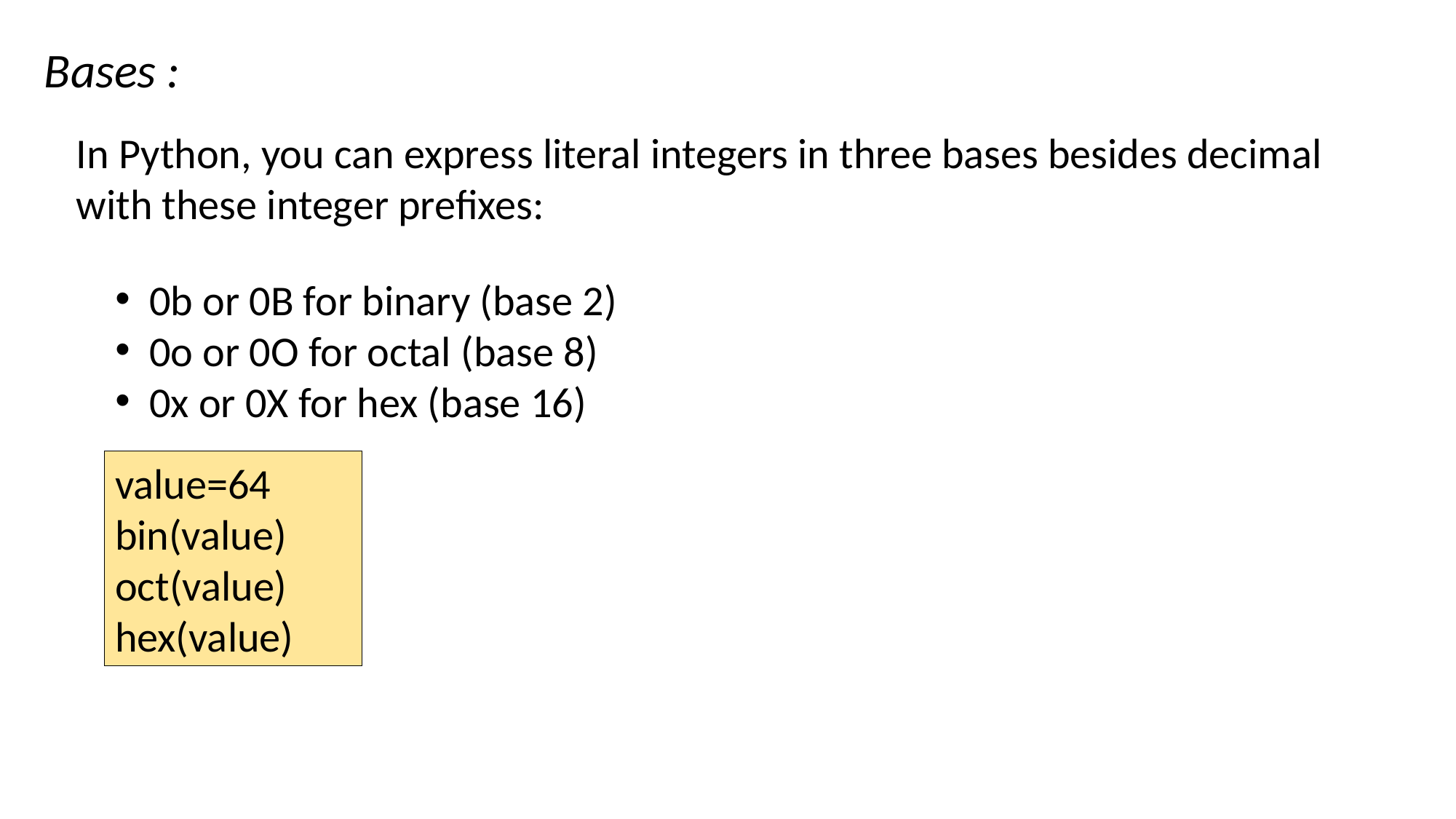

Bases :
In Python, you can express literal integers in three bases besides decimal with these integer prefixes:

0b or 0B for binary (base 2)
0o or 0O for octal (base 8)
0x or 0X for hex (base 16)
value=64
bin(value)
oct(value)
hex(value)